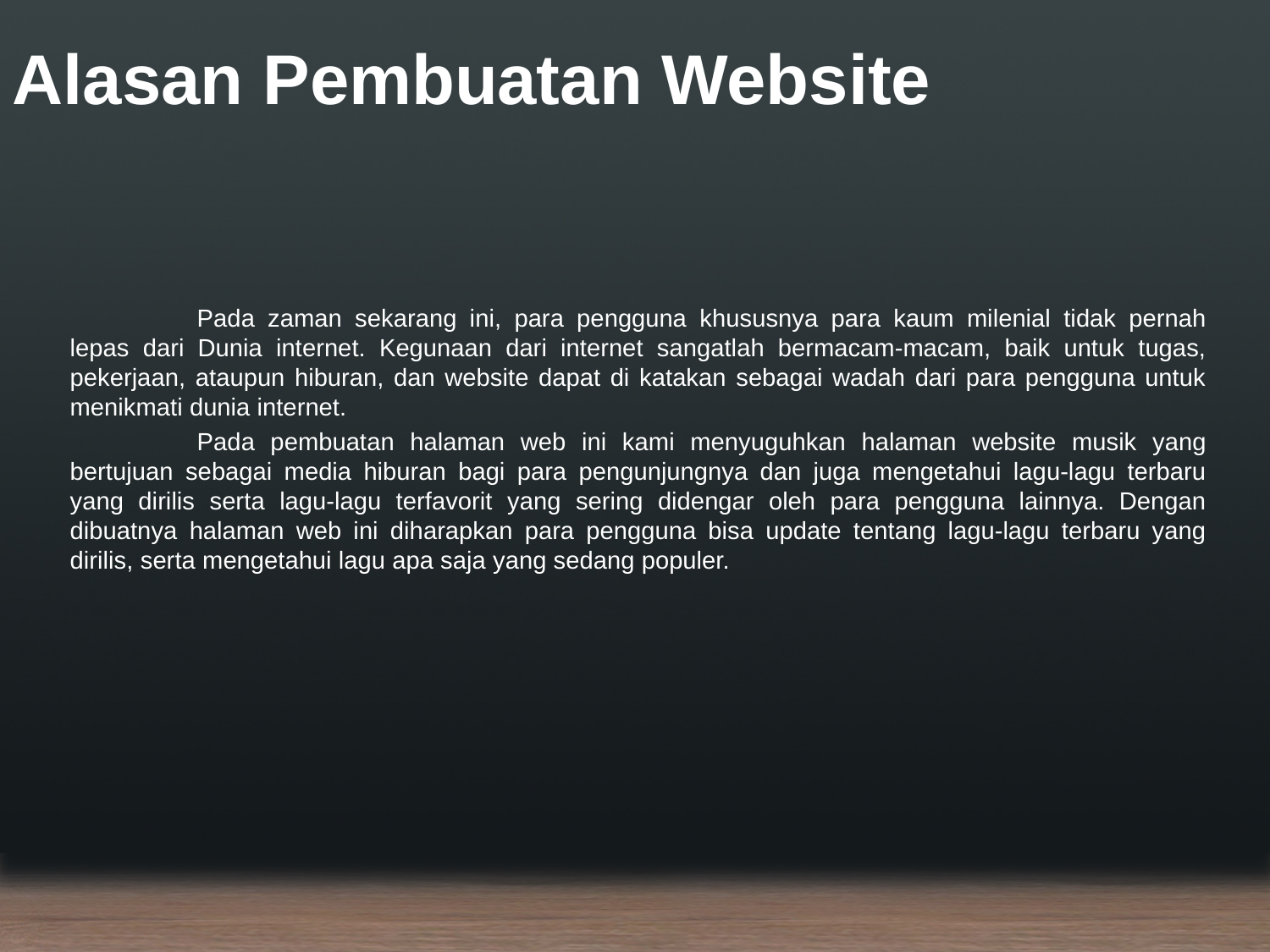

# Alasan Pembuatan Website

	Pada zaman sekarang ini, para pengguna khususnya para kaum milenial tidak pernah lepas dari Dunia internet. Kegunaan dari internet sangatlah bermacam-macam, baik untuk tugas, pekerjaan, ataupun hiburan, dan website dapat di katakan sebagai wadah dari para pengguna untuk menikmati dunia internet.
	Pada pembuatan halaman web ini kami menyuguhkan halaman website musik yang bertujuan sebagai media hiburan bagi para pengunjungnya dan juga mengetahui lagu-lagu terbaru yang dirilis serta lagu-lagu terfavorit yang sering didengar oleh para pengguna lainnya. Dengan dibuatnya halaman web ini diharapkan para pengguna bisa update tentang lagu-lagu terbaru yang dirilis, serta mengetahui lagu apa saja yang sedang populer.